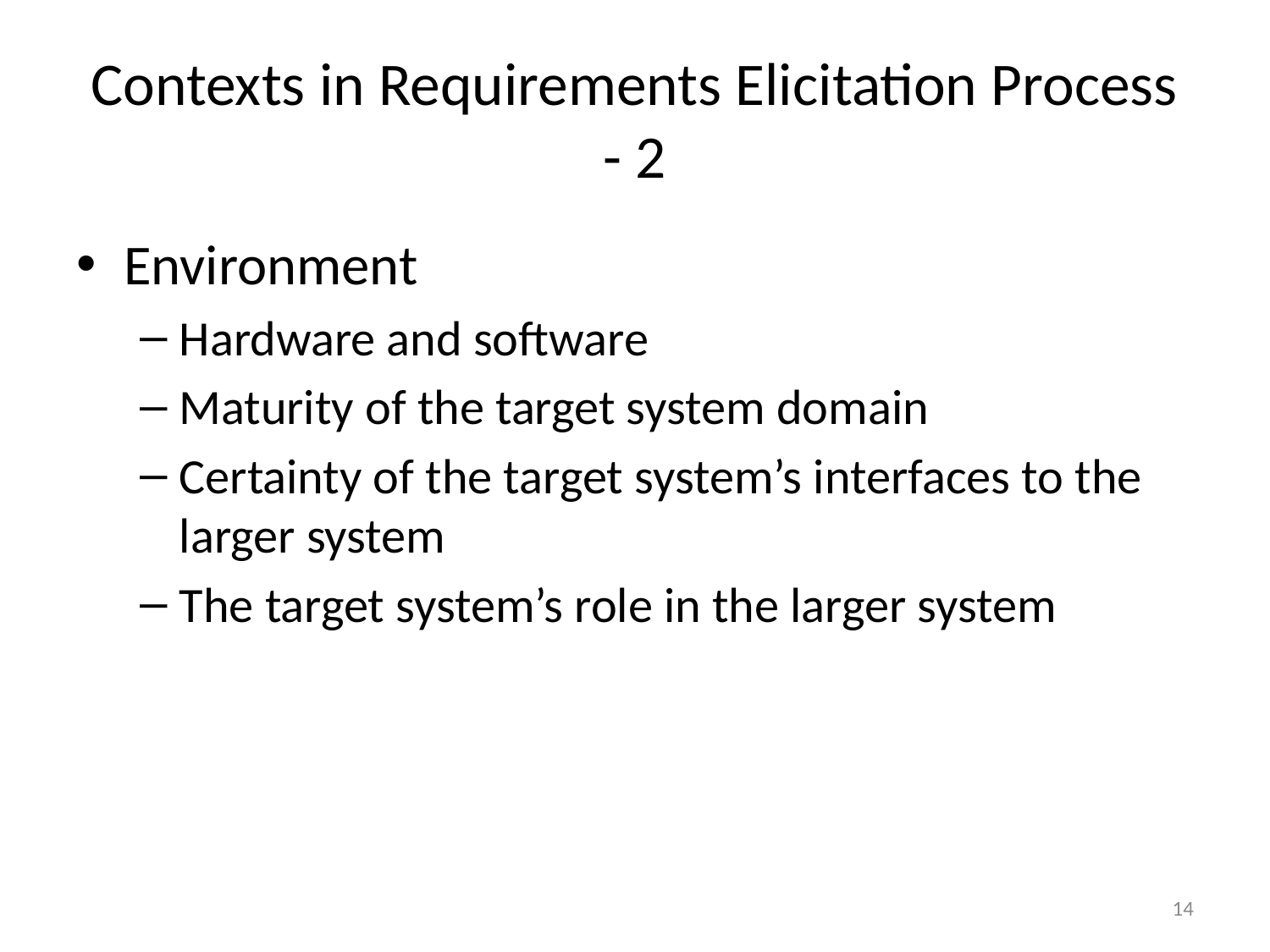

# Contexts in Requirements Elicitation Process - 2
Environment
Hardware and software
Maturity of the target system domain
Certainty of the target system’s interfaces to the larger system
The target system’s role in the larger system

14